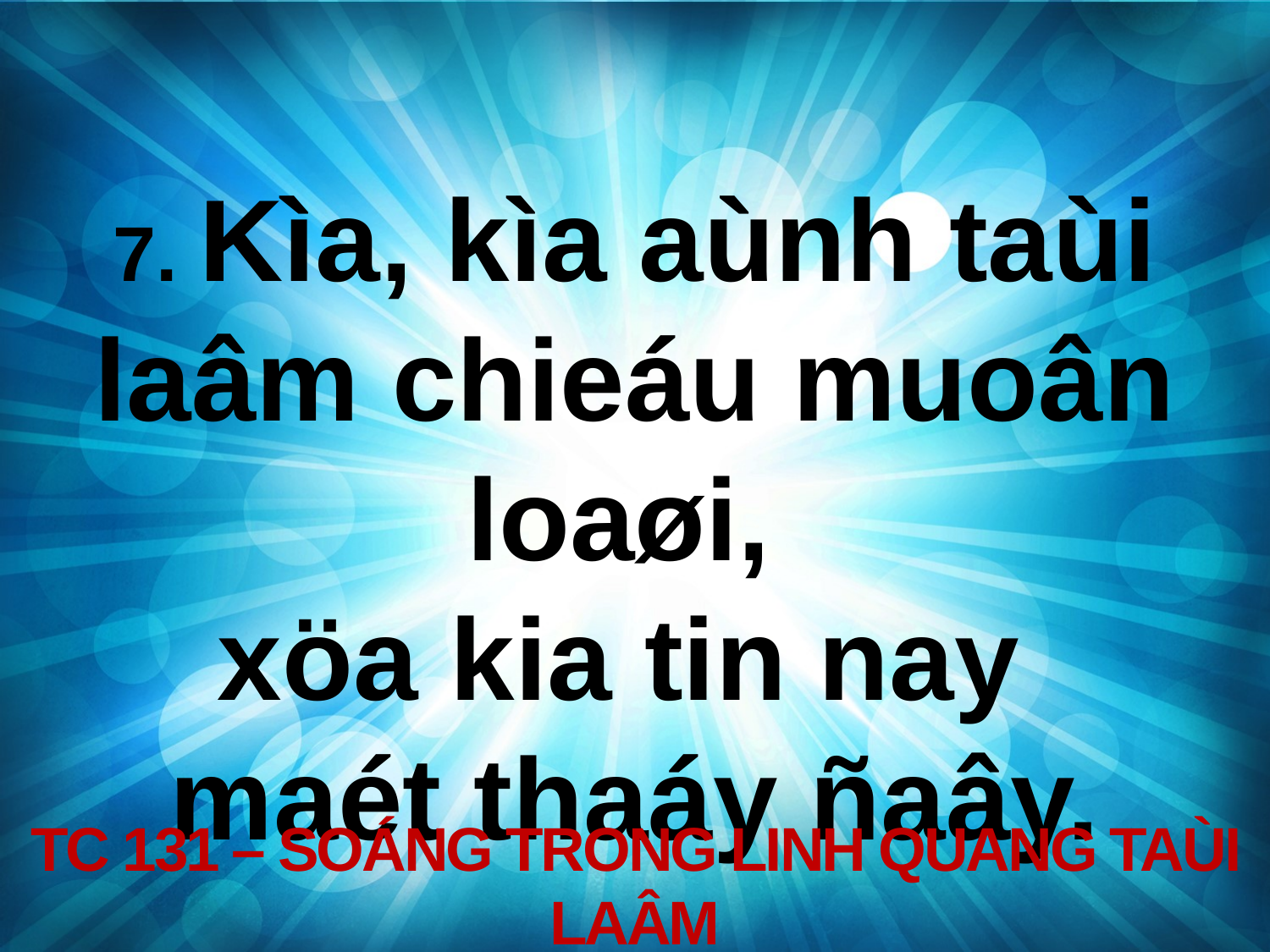

7. Kìa, kìa aùnh taùi laâm chieáu muoân loaøi,
xöa kia tin nay
maét thaáy ñaây.
TC 131 – SOÁNG TRONG LINH QUANG TAÙI LAÂM